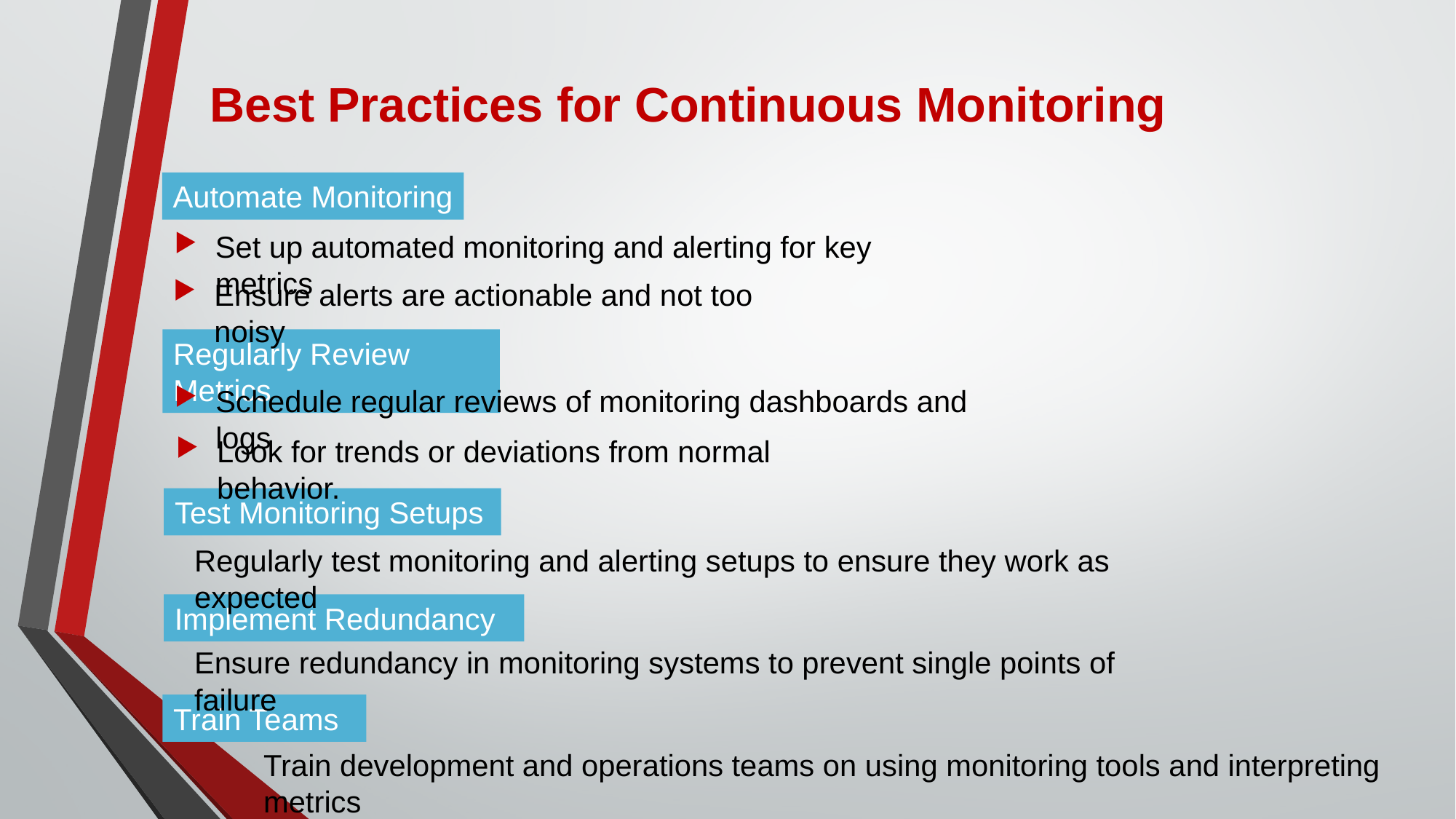

# Best Practices for Continuous Monitoring
Automate Monitoring
Set up automated monitoring and alerting for key metrics
Ensure alerts are actionable and not too noisy
Regularly Review Metrics
Schedule regular reviews of monitoring dashboards and logs
Look for trends or deviations from normal behavior.
Test Monitoring Setups
Regularly test monitoring and alerting setups to ensure they work as expected
Implement Redundancy
Ensure redundancy in monitoring systems to prevent single points of failure
Train Teams
Train development and operations teams on using monitoring tools and interpreting metrics